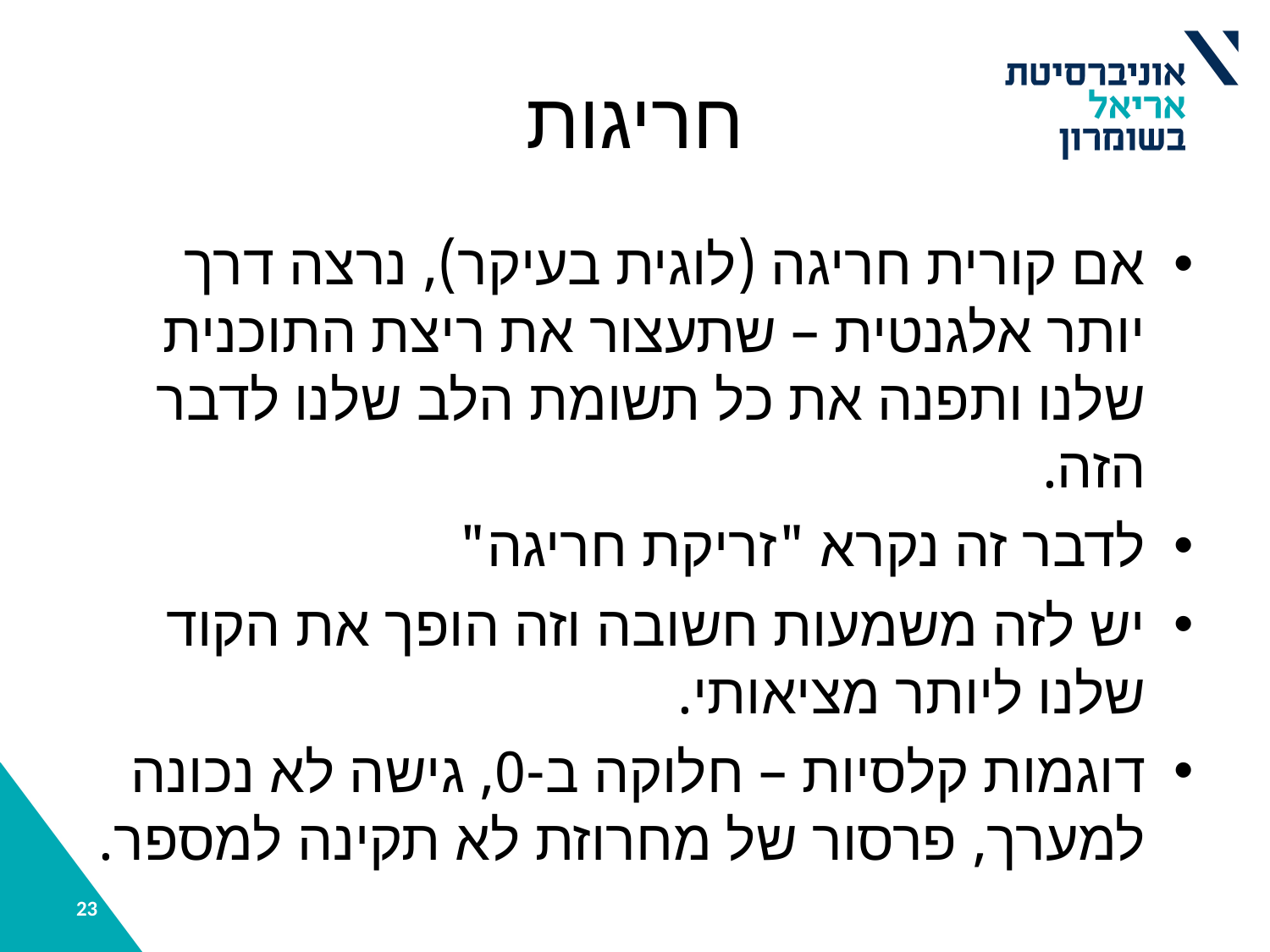

# חריגות
אם קורית חריגה (לוגית בעיקר), נרצה דרך יותר אלגנטית – שתעצור את ריצת התוכנית שלנו ותפנה את כל תשומת הלב שלנו לדבר הזה.
לדבר זה נקרא "זריקת חריגה"
יש לזה משמעות חשובה וזה הופך את הקוד שלנו ליותר מציאותי.
דוגמות קלסיות – חלוקה ב-0, גישה לא נכונה למערך, פרסור של מחרוזת לא תקינה למספר.
23